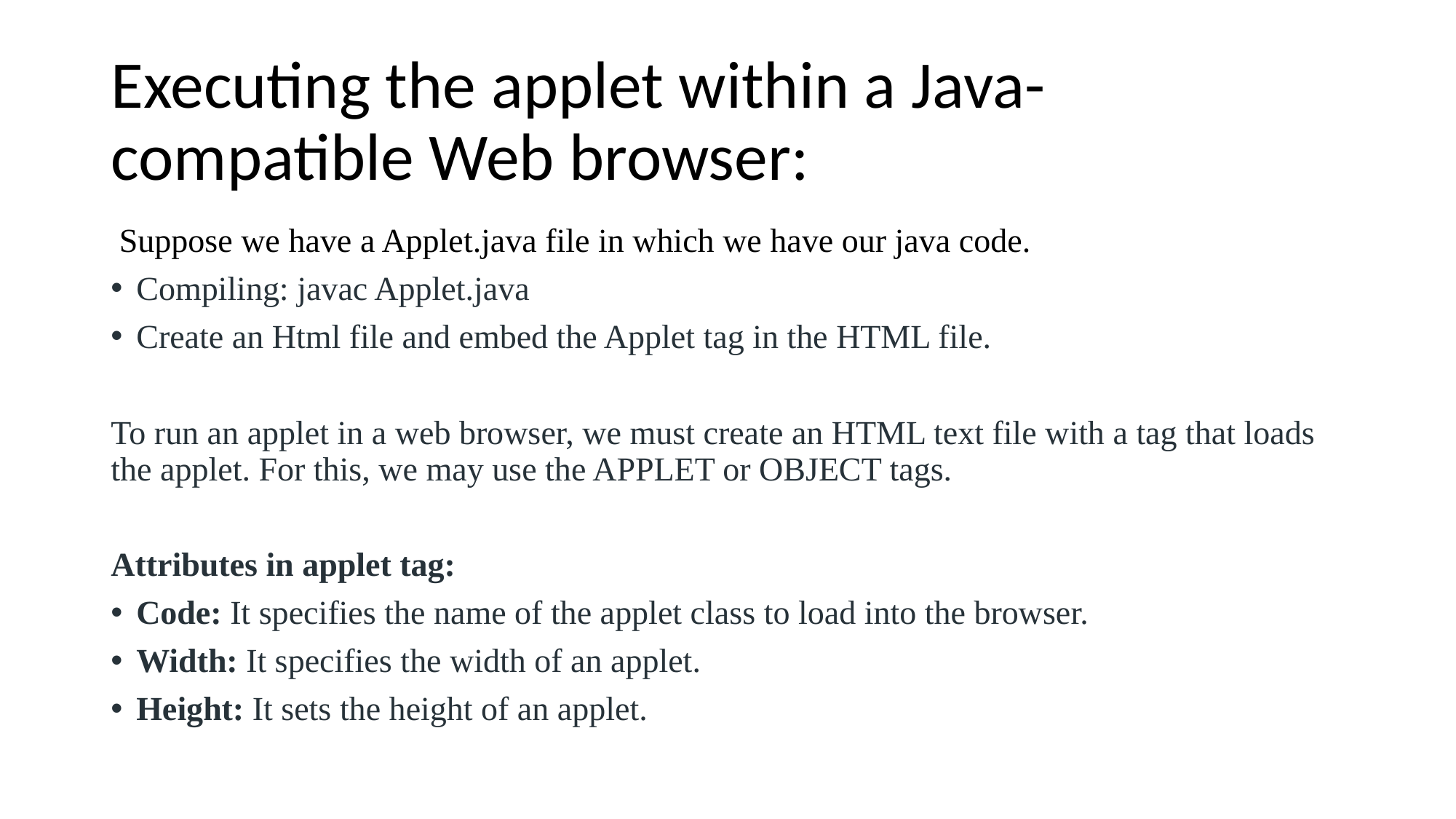

# Executing the applet within a Java-compatible Web browser:
 Suppose we have a Applet.java file in which we have our java code.
Compiling: javac Applet.java
Create an Html file and embed the Applet tag in the HTML file.

To run an applet in a web browser, we must create an HTML text file with a tag that loads the applet. For this, we may use the APPLET or OBJECT tags.

Attributes in applet tag:
Code: It specifies the name of the applet class to load into the browser.
Width: It specifies the width of an applet.
Height: It sets the height of an applet.